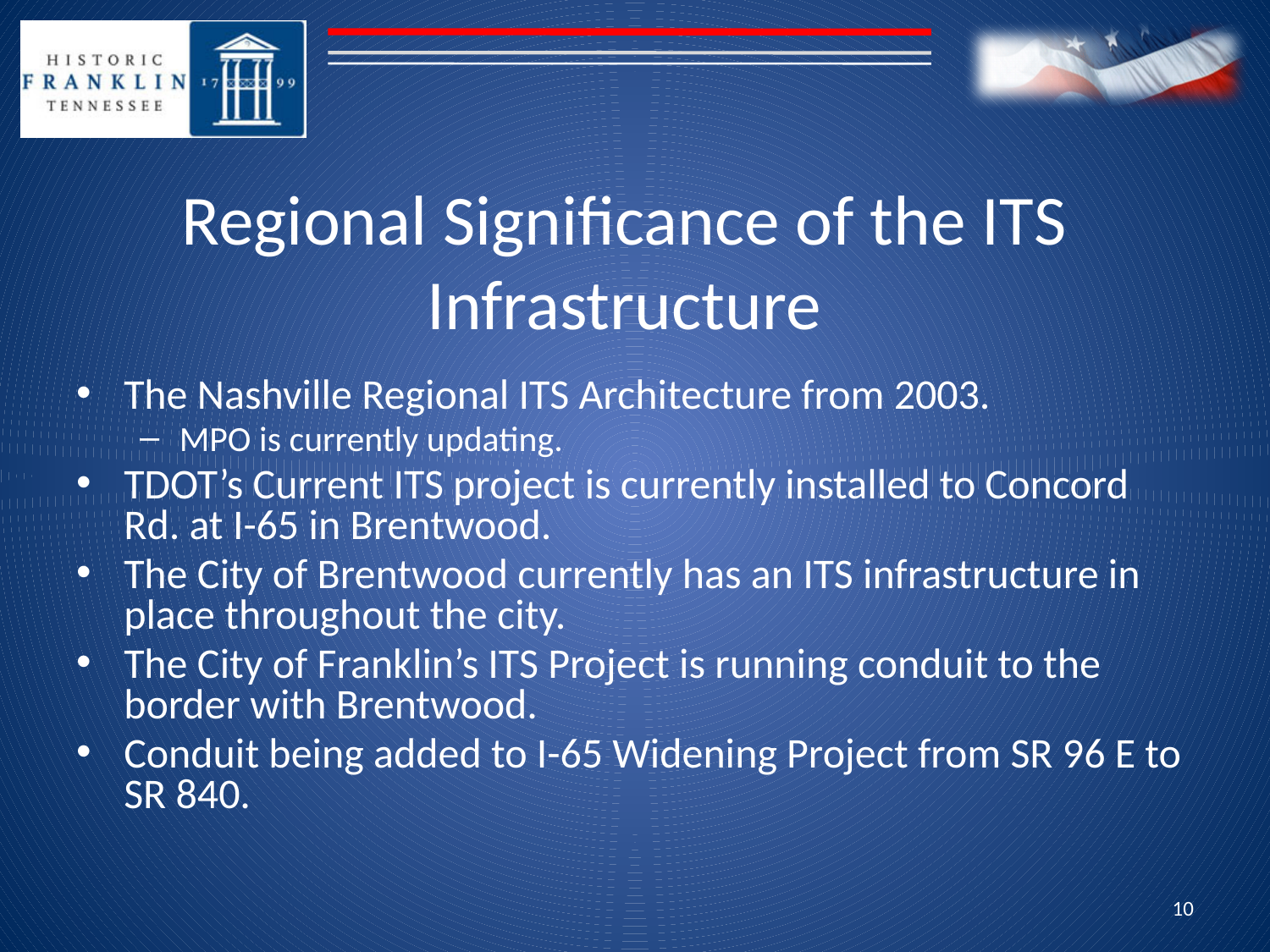

# Regional Significance of the ITS Infrastructure
The Nashville Regional ITS Architecture from 2003.
MPO is currently updating.
TDOT’s Current ITS project is currently installed to Concord Rd. at I-65 in Brentwood.
The City of Brentwood currently has an ITS infrastructure in place throughout the city.
The City of Franklin’s ITS Project is running conduit to the border with Brentwood.
Conduit being added to I-65 Widening Project from SR 96 E to SR 840.
10